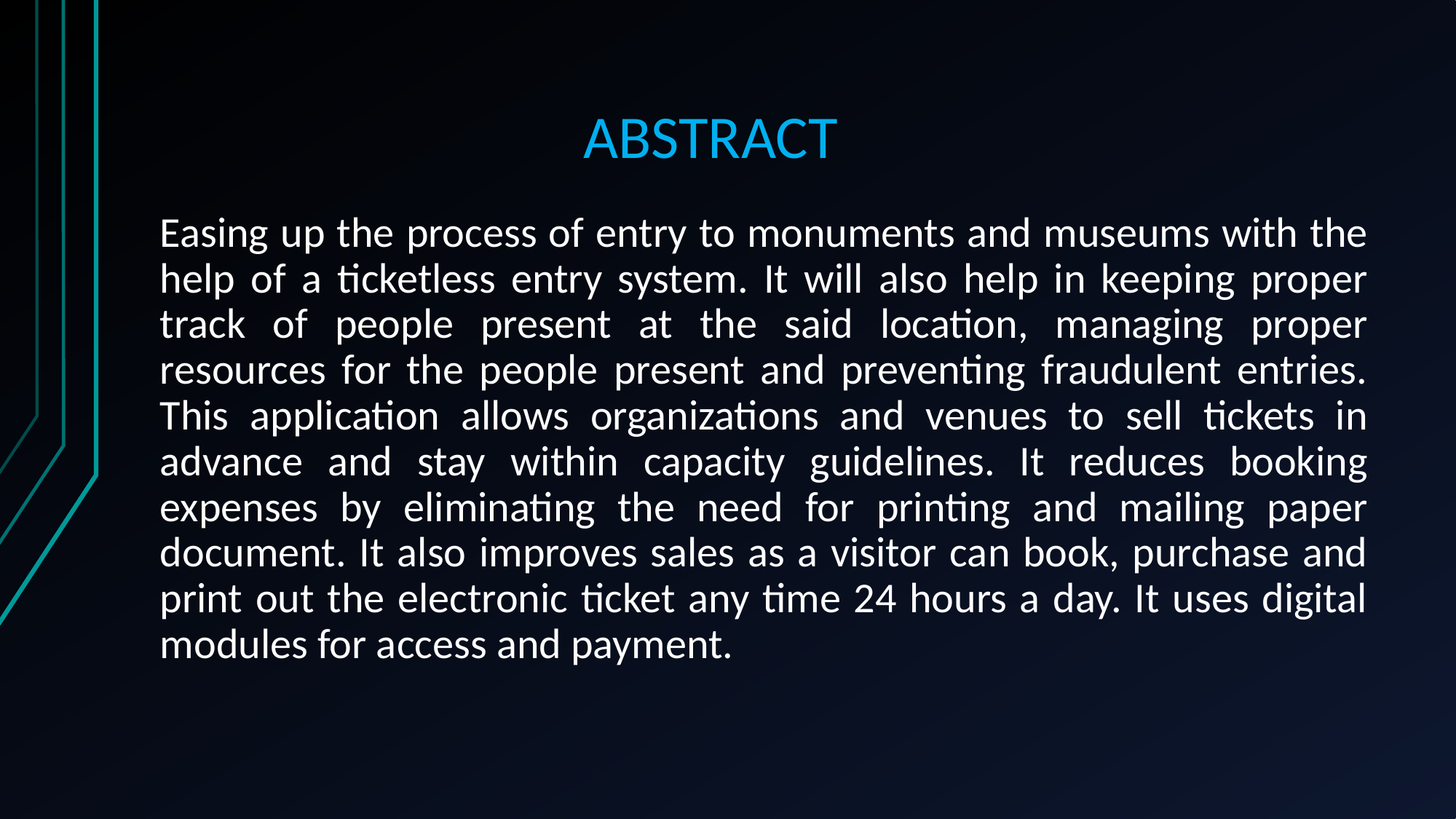

# ABSTRACT
Easing up the process of entry to monuments and museums with the help of a ticketless entry system. It will also help in keeping proper track of people present at the said location, managing proper resources for the people present and preventing fraudulent entries. This application allows organizations and venues to sell tickets in advance and stay within capacity guidelines. It reduces booking expenses by eliminating the need for printing and mailing paper document. It also improves sales as a visitor can book, purchase and print out the electronic ticket any time 24 hours a day. It uses digital modules for access and payment.